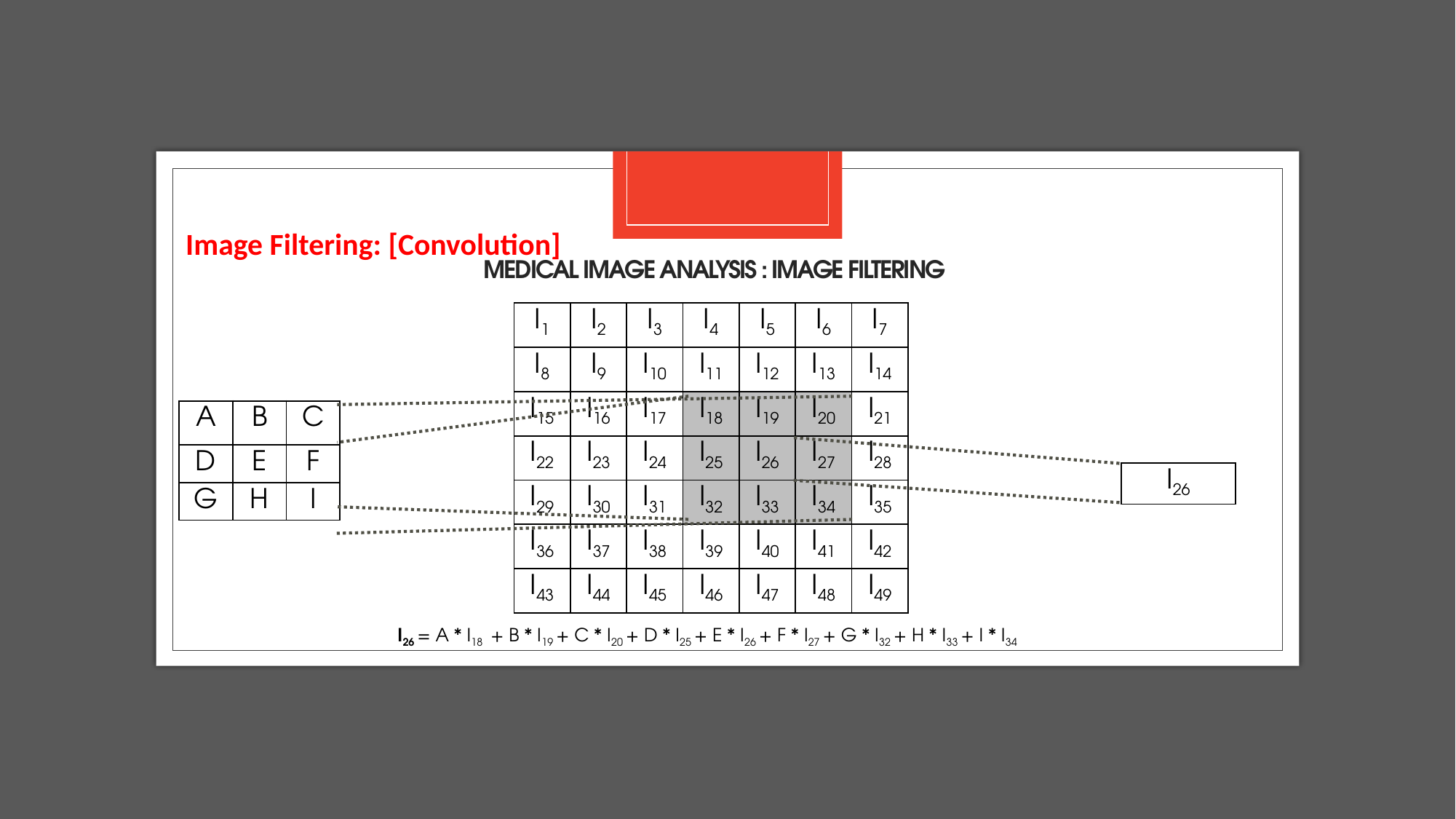

Image Filtering: [Convolution]
# Medical image analysis : image filtering
| I1 | I2 | I3 | I4 | I5 | I6 | I7 |
| --- | --- | --- | --- | --- | --- | --- |
| I8 | I9 | I10 | I11 | I12 | I13 | I14 |
| I15 | I16 | I17 | I18 | I19 | I20 | I21 |
| I22 | I23 | I24 | I25 | I26 | I27 | I28 |
| I29 | I30 | I31 | I32 | I33 | I34 | I35 |
| I36 | I37 | I38 | I39 | I40 | I41 | I42 |
| I43 | I44 | I45 | I46 | I47 | I48 | I49 |
| A | B | C |
| --- | --- | --- |
| D | E | F |
| G | H | I |
| I26 |
| --- |
I26 = A * I18  + B * I19 + C * I20 + D * I25 + E * I26 + F * I27 + G * I32 + H * I33 + I * I34